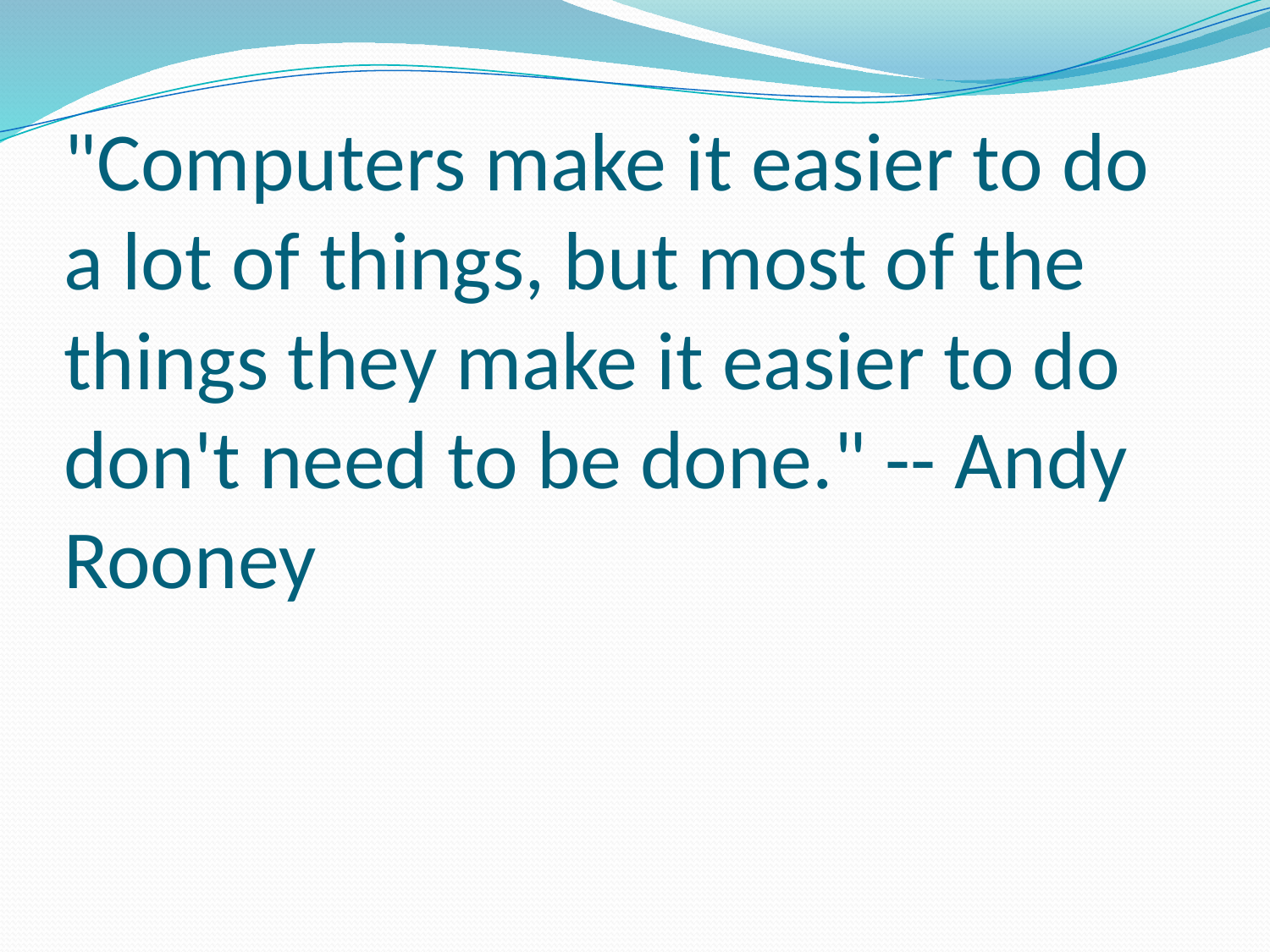

# "Computers make it easier to do a lot of things, but most of the things they make it easier to do don't need to be done." -- Andy Rooney